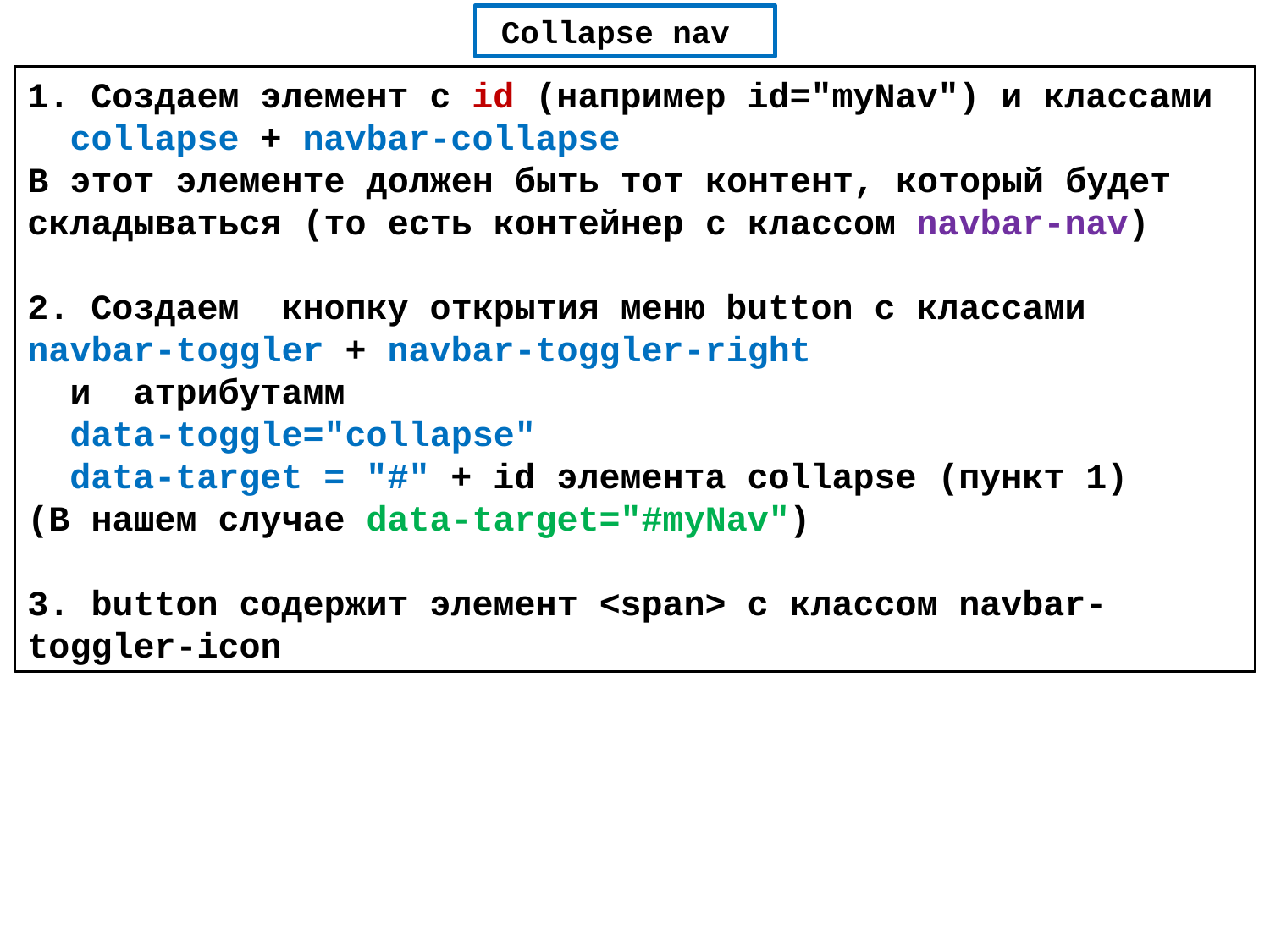

Collapse nav
Создаем элемент с id (например id="myNav") и классами
  collapse + navbar-collapse
В этот элементе должен быть тот контент, который будет складываться (то есть контейнер с классом navbar-nav)

2. Создаем  кнопку открытия меню button с классами      navbar-toggler + navbar-toggler-right
  и  атрибутамм
  data-toggle="collapse"
  data-target = "#" + id элемента collapse (пункт 1)
(В нашем случае data-target="#myNav")

3. button содержит элемент <span> с классом navbar-toggler-icon